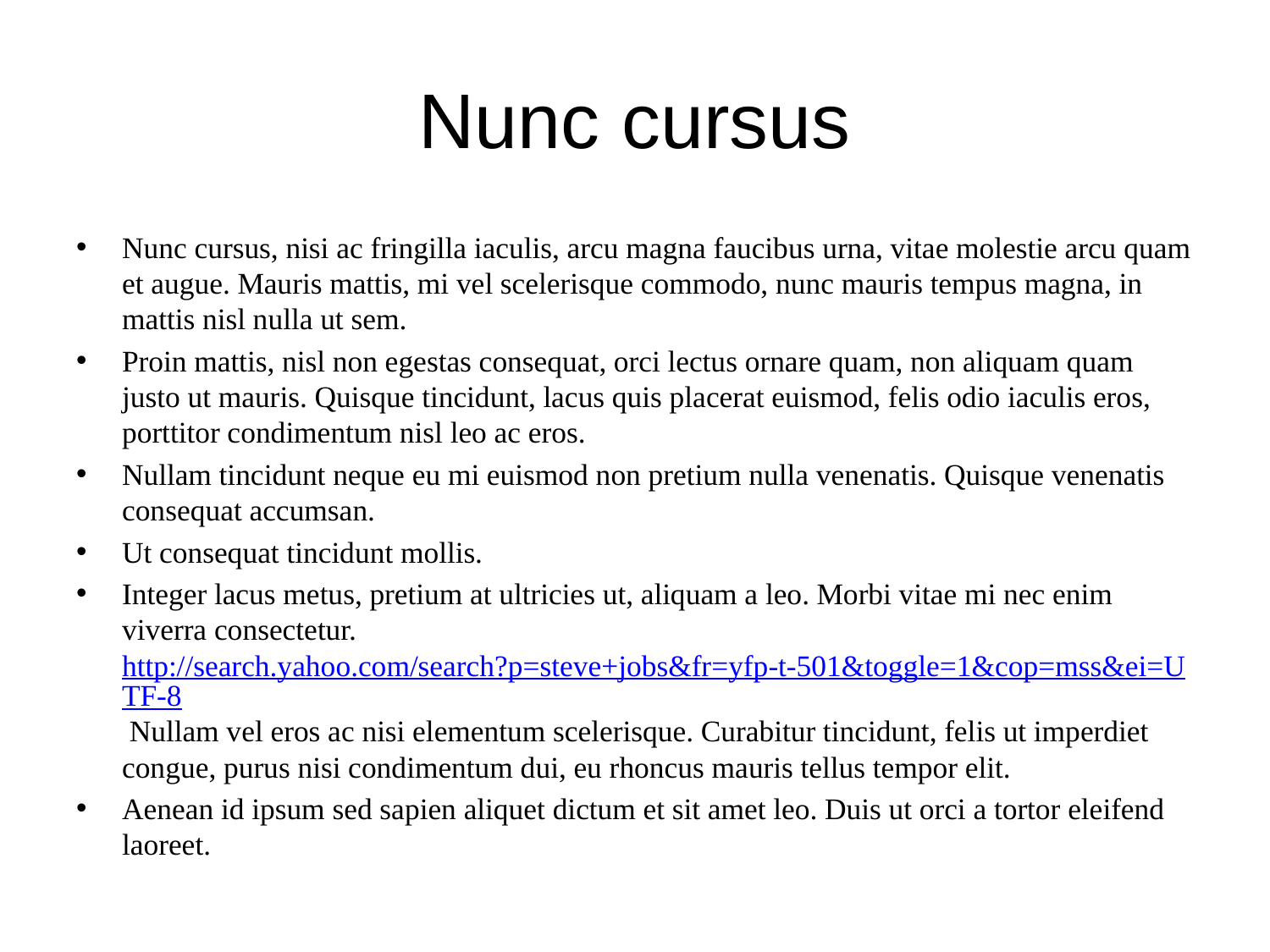

# Nunc cursus
Nunc cursus, nisi ac fringilla iaculis, arcu magna faucibus urna, vitae molestie arcu quam et augue. Mauris mattis, mi vel scelerisque commodo, nunc mauris tempus magna, in mattis nisl nulla ut sem.
Proin mattis, nisl non egestas consequat, orci lectus ornare quam, non aliquam quam justo ut mauris. Quisque tincidunt, lacus quis placerat euismod, felis odio iaculis eros, porttitor condimentum nisl leo ac eros.
Nullam tincidunt neque eu mi euismod non pretium nulla venenatis. Quisque venenatis consequat accumsan.
Ut consequat tincidunt mollis.
Integer lacus metus, pretium at ultricies ut, aliquam a leo. Morbi vitae mi nec enim viverra consectetur. http://search.yahoo.com/search?p=steve+jobs&fr=yfp-t-501&toggle=1&cop=mss&ei=UTF-8 Nullam vel eros ac nisi elementum scelerisque. Curabitur tincidunt, felis ut imperdiet congue, purus nisi condimentum dui, eu rhoncus mauris tellus tempor elit.
Aenean id ipsum sed sapien aliquet dictum et sit amet leo. Duis ut orci a tortor eleifend laoreet.